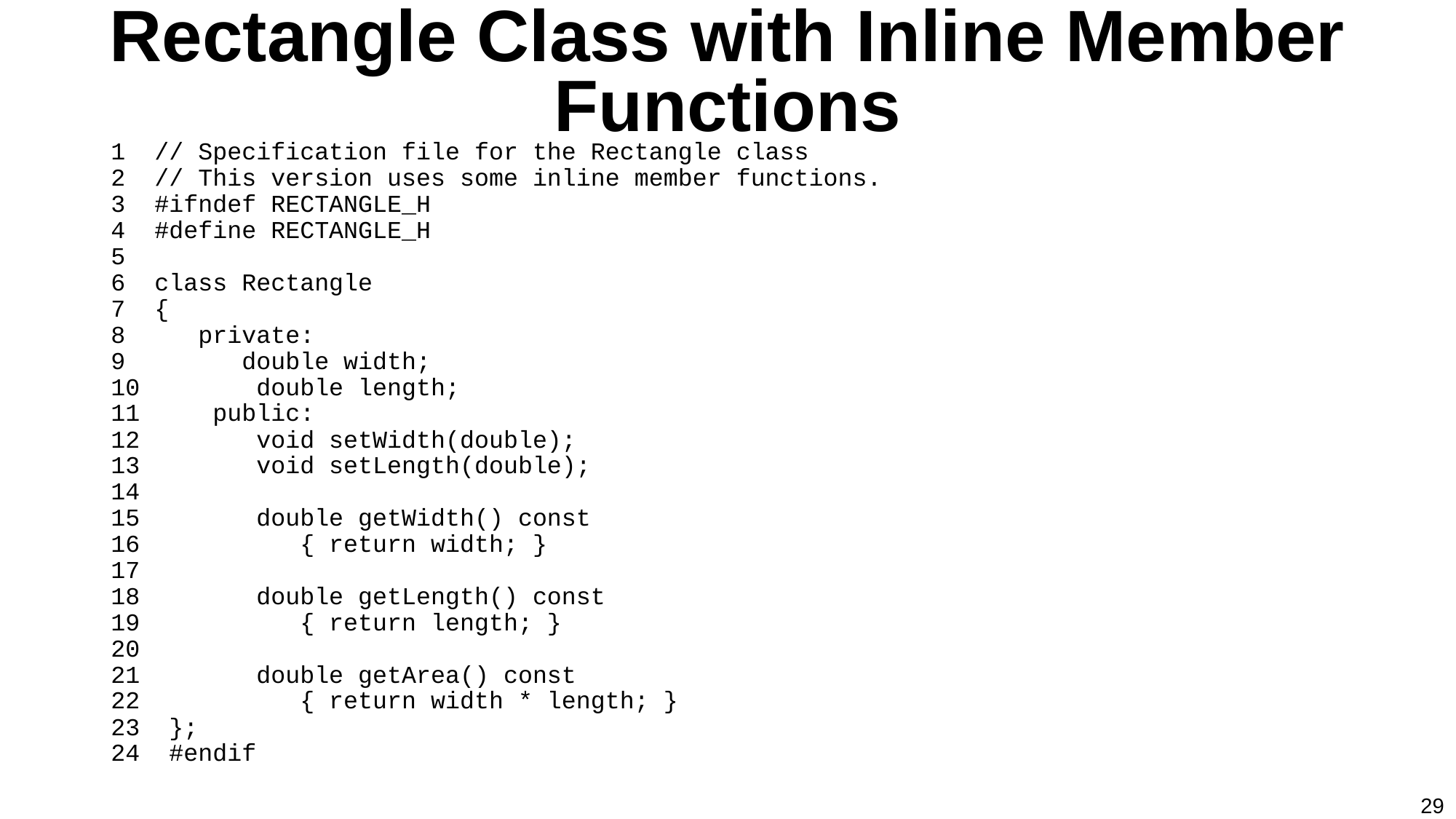

# Rectangle Class with Inline Member Functions
1  // Specification file for the Rectangle class
2  // This version uses some inline member functions.
3  #ifndef RECTANGLE_H
4  #define RECTANGLE_H
5
6  class Rectangle
7  {
8     private:
9        double width;
10        double length;
11     public:
12        void setWidth(double);
13        void setLength(double);
14
15        double getWidth() const
16           { return width; }
17
18        double getLength() const
19           { return length; }
20
21        double getArea() const
22           { return width * length; }
23  };
24  #endif
29